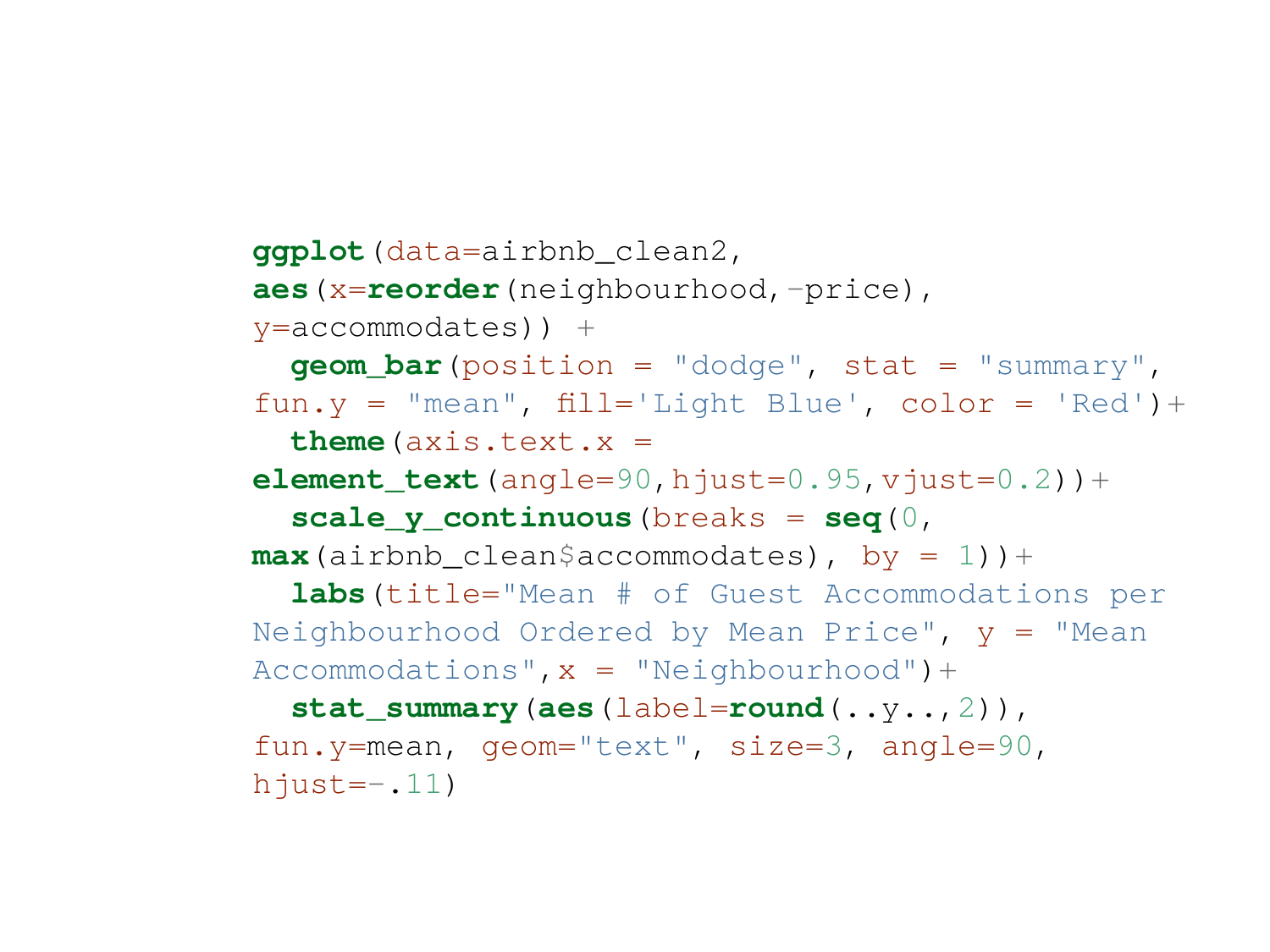

ggplot(data=airbnb_clean2, aes(x=reorder(neighbourhood,-price), y=accommodates)) +
  geom_bar(position = "dodge", stat = "summary", fun.y = "mean", fill='Light Blue', color = 'Red')+
  theme(axis.text.x = element_text(angle=90,hjust=0.95,vjust=0.2))+
  scale_y_continuous(breaks = seq(0, max(airbnb_clean$accommodates), by = 1))+
  labs(title="Mean # of Guest Accommodations per Neighbourhood Ordered by Mean Price", y = "Mean Accommodations",x = "Neighbourhood")+
  stat_summary(aes(label=round(..y..,2)), fun.y=mean, geom="text", size=3, angle=90, hjust=-.11)